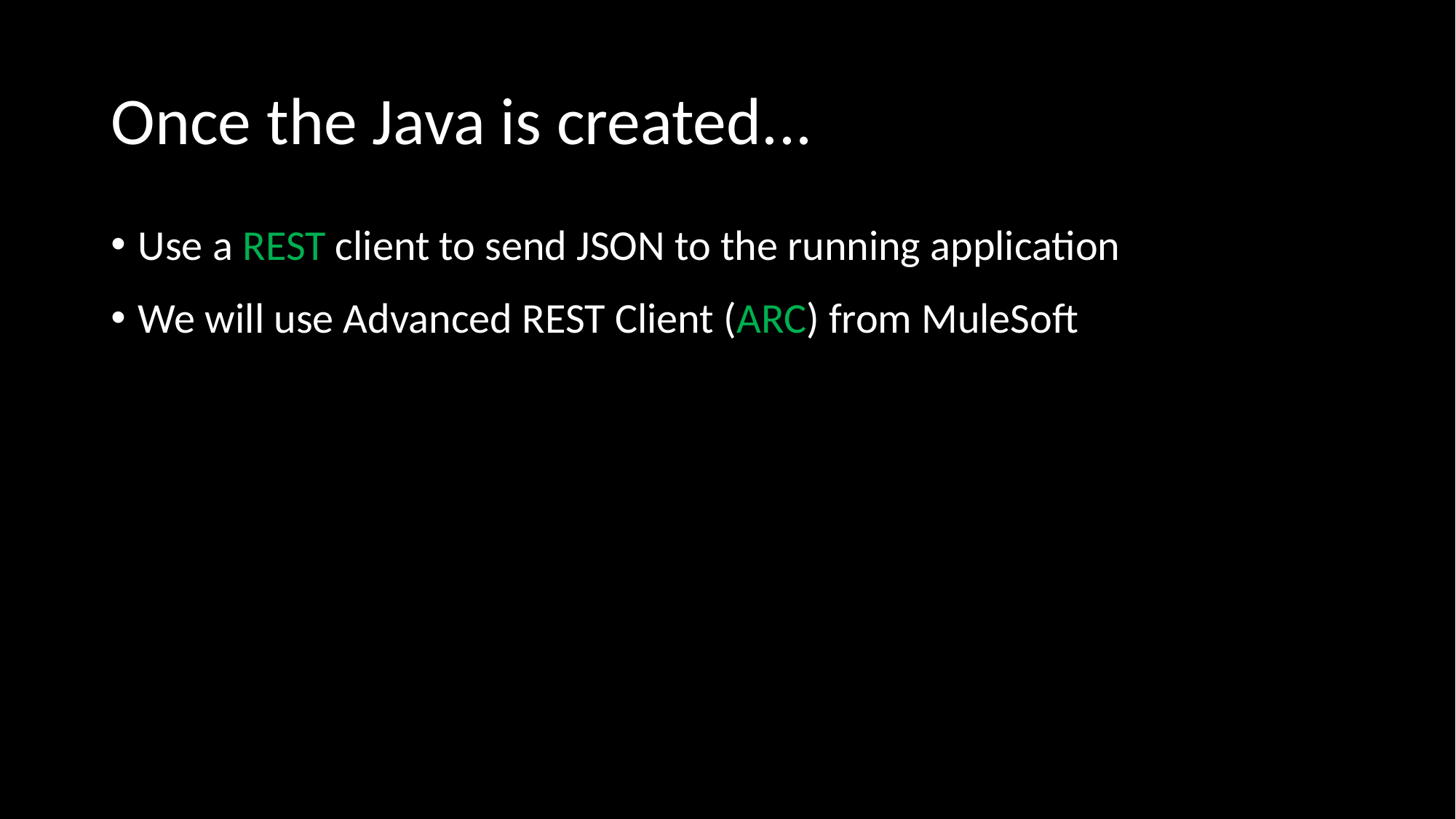

# Once the Java is created...
Use a REST client to send JSON to the running application
We will use Advanced REST Client (ARC) from MuleSoft